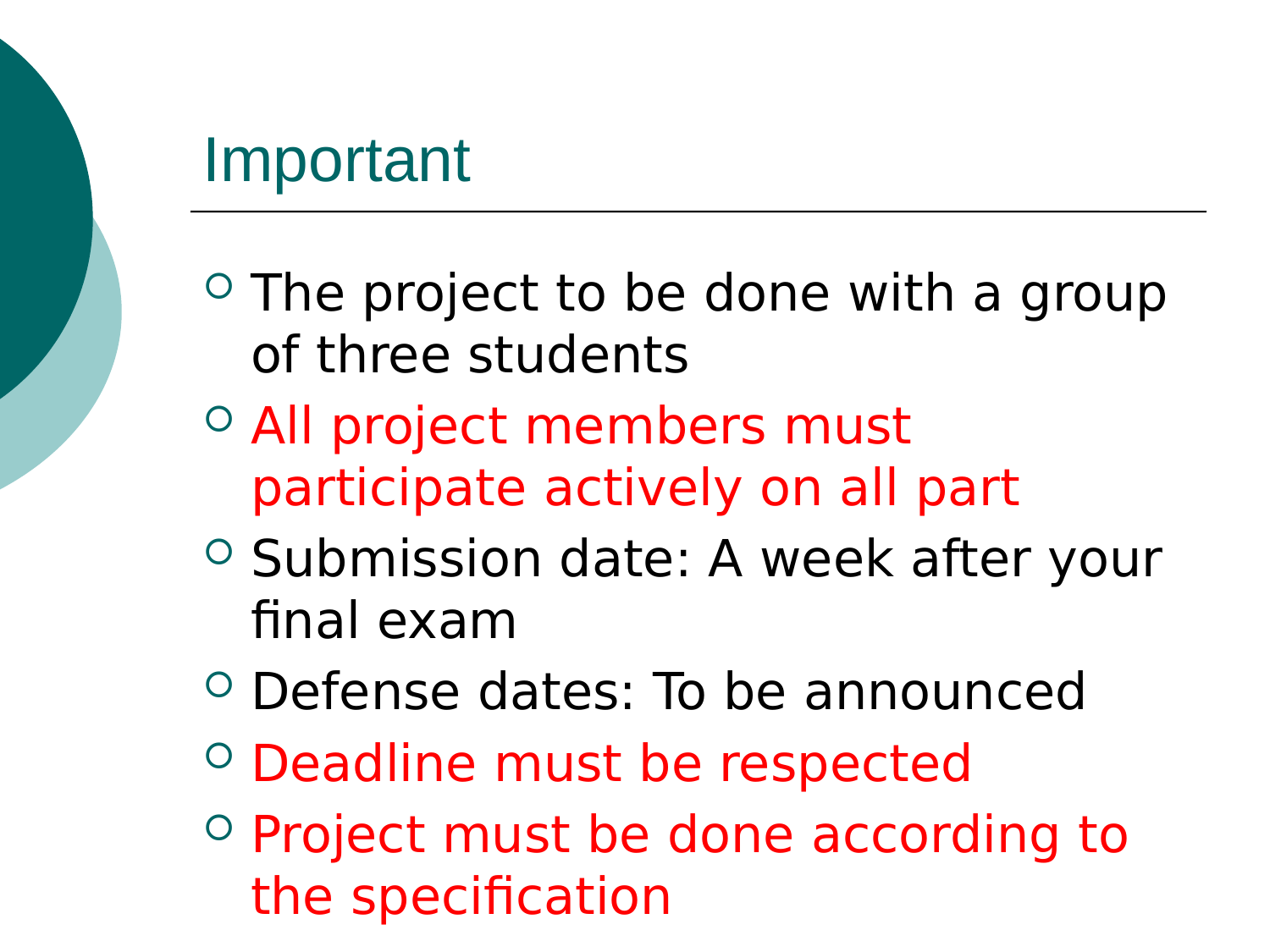

# Important
The project to be done with a group of three students
All project members must participate actively on all part
Submission date: A week after your final exam
Defense dates: To be announced
Deadline must be respected
Project must be done according to the specification